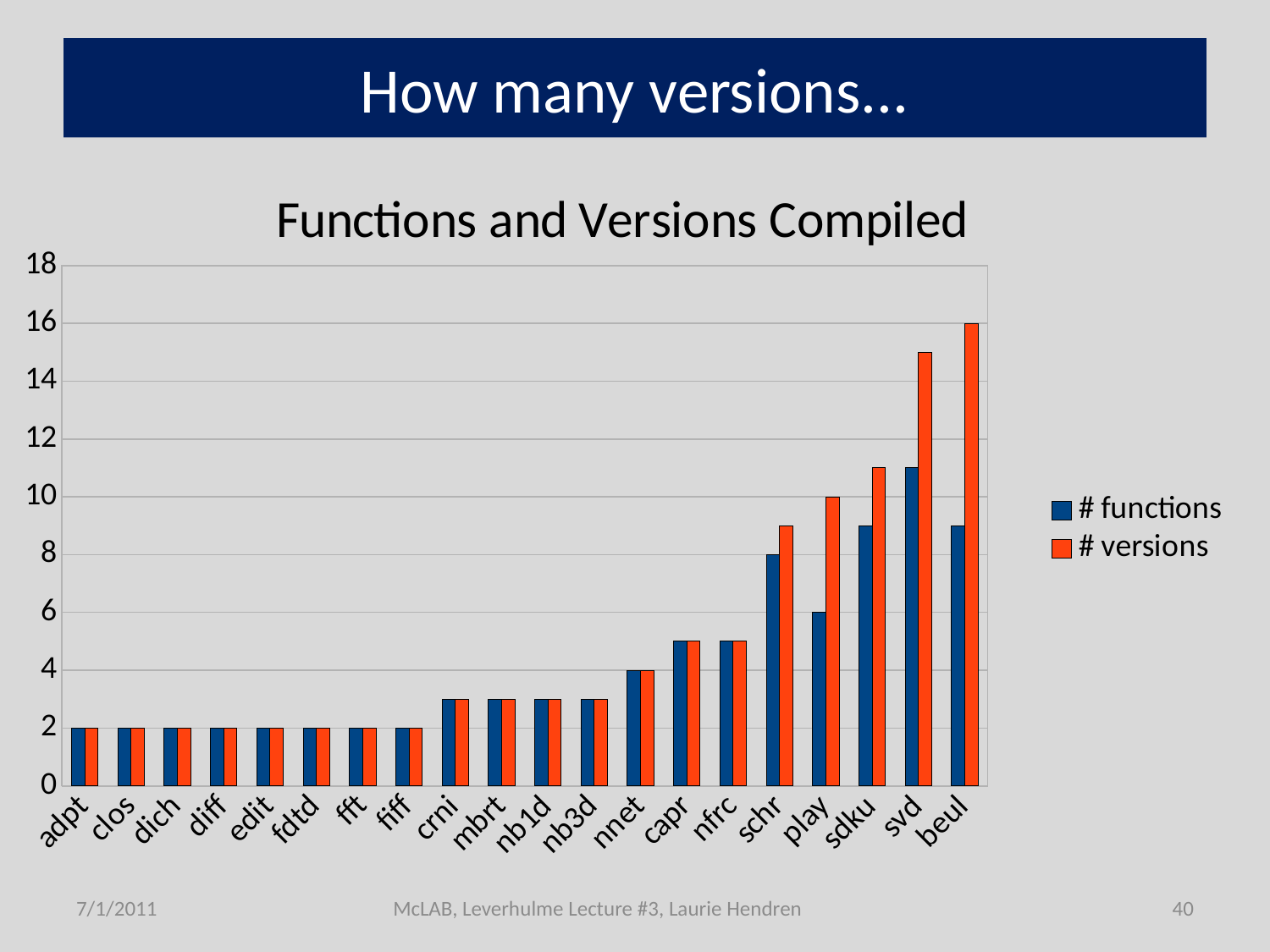

# How many versions...

### Chart: Functions and Versions Compiled

| Category |  |  |
|---|---|---|
| adpt | 2.0 | 2.0 |
| clos | 2.0 | 2.0 |
| dich | 2.0 | 2.0 |
| diff | 2.0 | 2.0 |
| edit | 2.0 | 2.0 |
| fdtd | 2.0 | 2.0 |
| fft | 2.0 | 2.0 |
| fiff | 2.0 | 2.0 |
| crni | 3.0 | 3.0 |
| mbrt | 3.0 | 3.0 |
| nb1d | 3.0 | 3.0 |
| nb3d | 3.0 | 3.0 |
| nnet | 4.0 | 4.0 |
| capr | 5.0 | 5.0 |
| nfrc | 5.0 | 5.0 |
| schr | 8.0 | 9.0 |
| play | 6.0 | 10.0 |
| sdku | 9.0 | 11.0 |
| svd | 11.0 | 15.0 |
| beul | 9.0 | 16.0 |
7/1/2011
McLAB, Leverhulme Lecture #3, Laurie Hendren
40